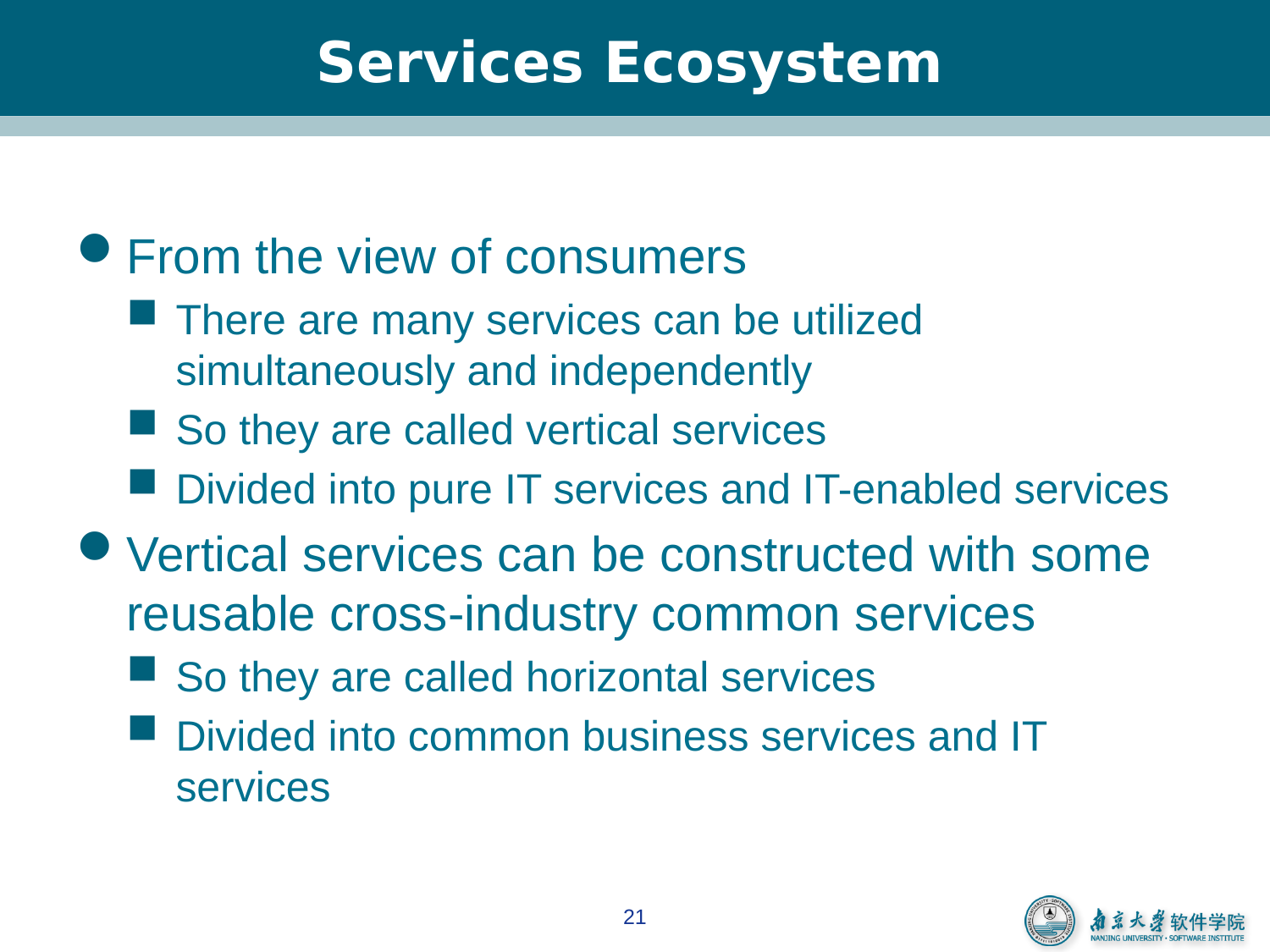

# Services Ecosystem
From the view of consumers
There are many services can be utilized simultaneously and independently
So they are called vertical services
Divided into pure IT services and IT-enabled services
Vertical services can be constructed with some reusable cross-industry common services
So they are called horizontal services
Divided into common business services and IT services
21